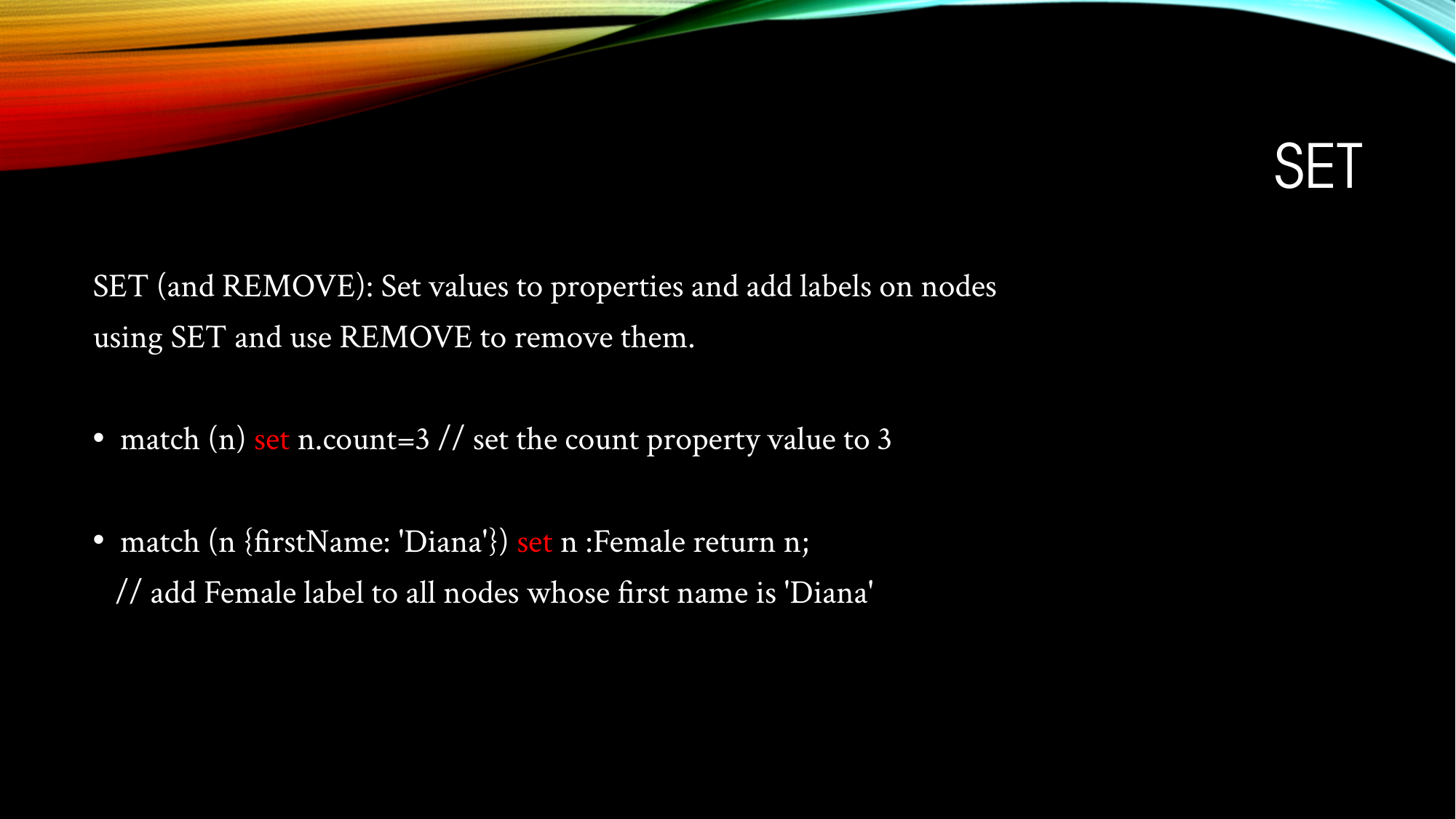

# SET
SET (and REMOVE): Set values to properties and add labels on nodes
using SET and use REMOVE to remove them.

match (n) set n.count=3 // set the count property value to 3

match (n {firstName: 'Diana'}) set n :Female return n;
   // add Female label to all nodes whose first name is 'Diana'